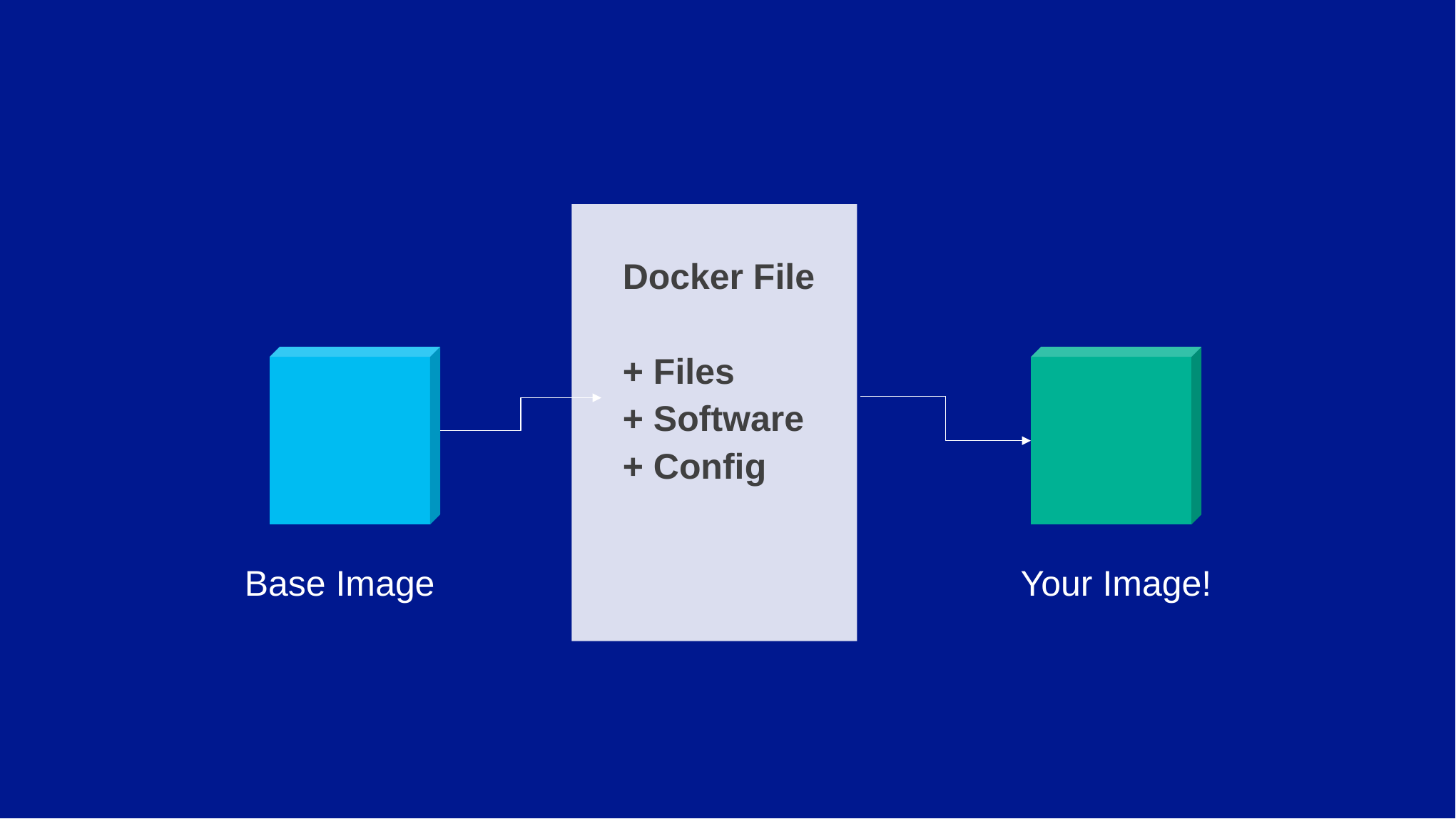

Docker File

+ Files
+ Software
+ Config

Base Image
Your Image!